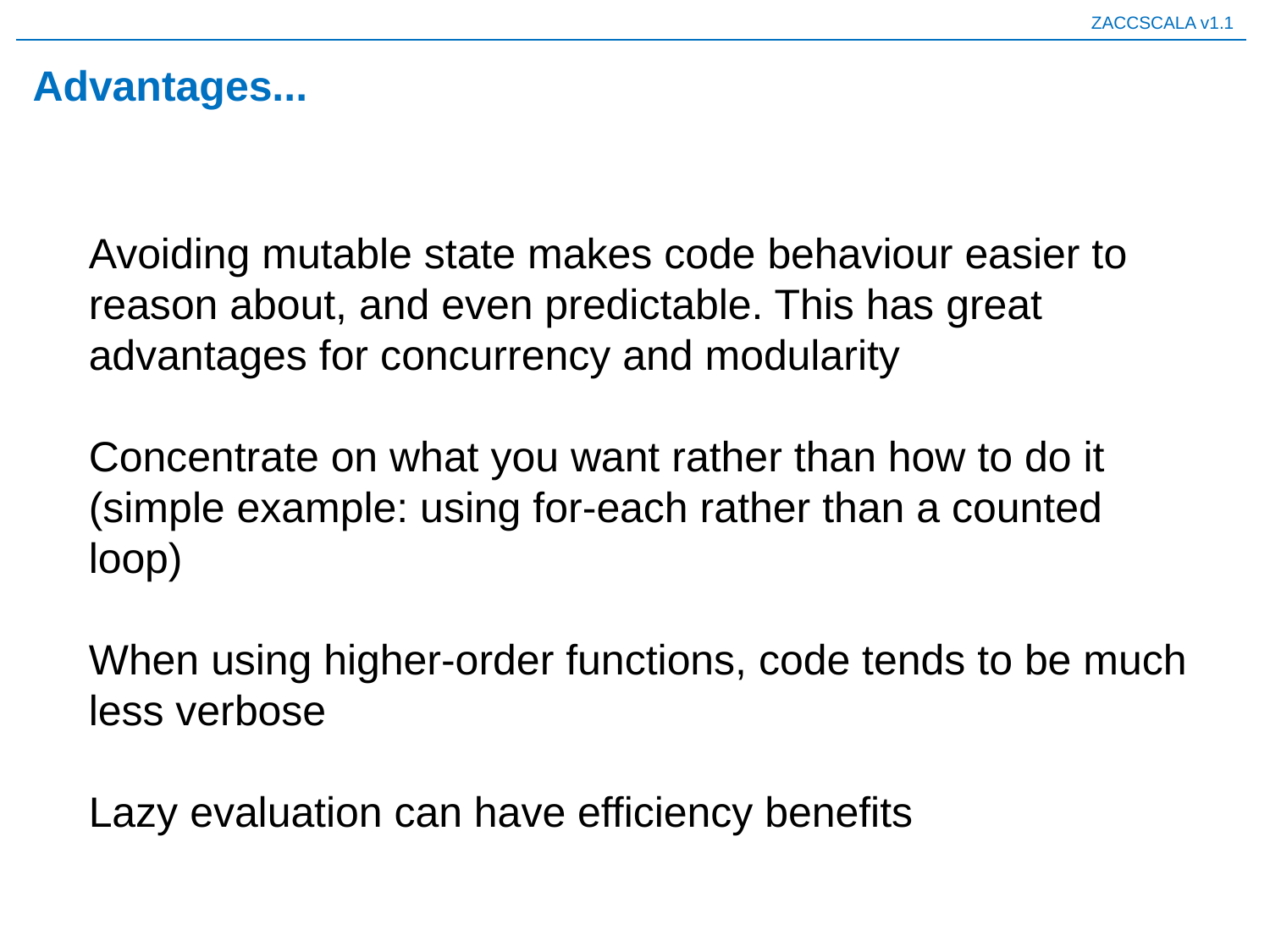

# Advantages...
Avoiding mutable state makes code behaviour easier to reason about, and even predictable. This has great advantages for concurrency and modularity

Concentrate on what you want rather than how to do it (simple example: using for-each rather than a counted loop)

When using higher-order functions, code tends to be much less verbose

Lazy evaluation can have efficiency benefits